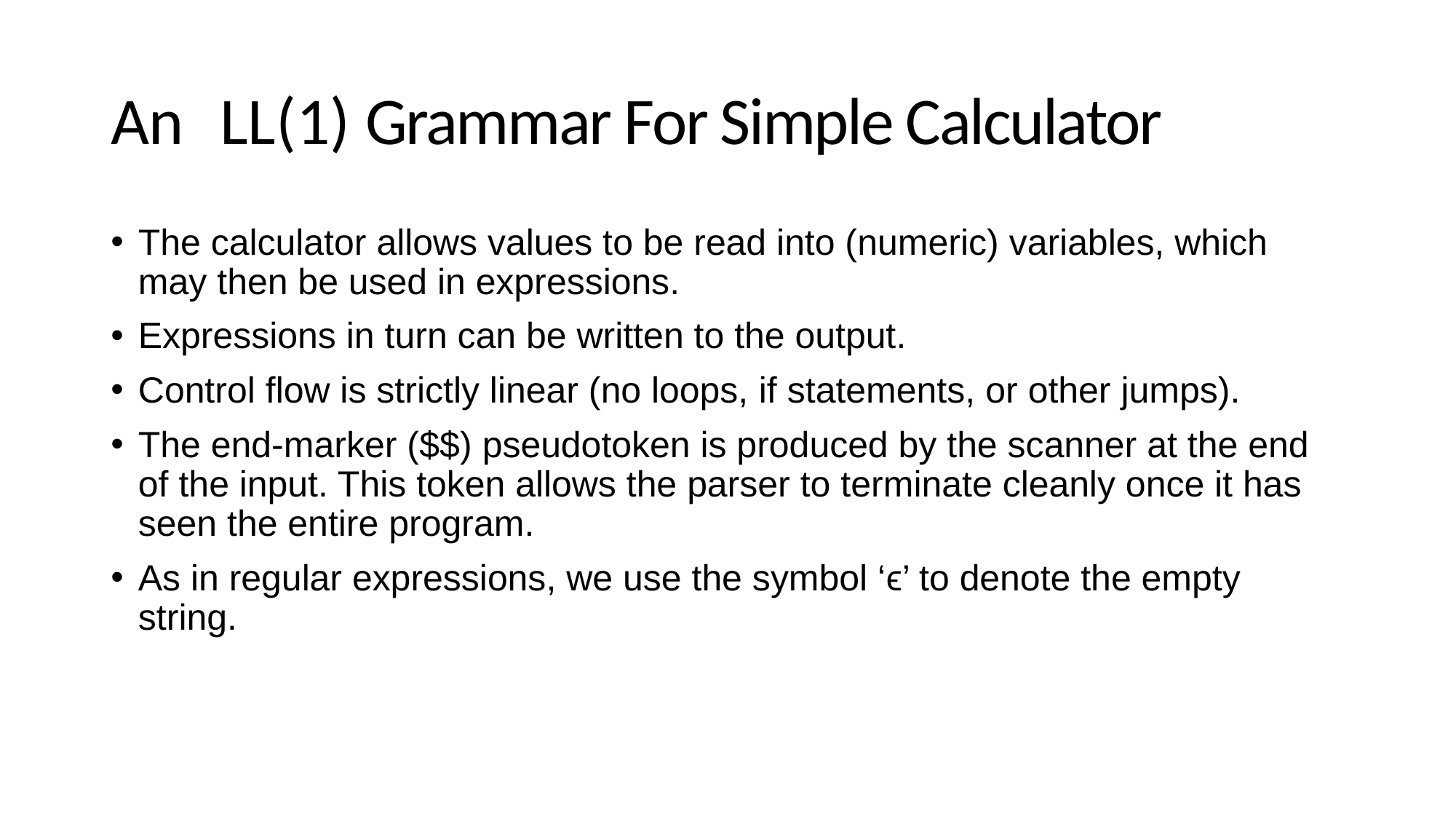

# An	LL(1) Grammar For Simple Calculator
The calculator allows values to be read into (numeric) variables, which may then be used in expressions.
Expressions in turn can be written to the output.
Control flow is strictly linear (no loops, if statements, or other jumps).
The end-marker ($$) pseudotoken is produced by the scanner at the end of the input. This token allows the parser to terminate cleanly once it has seen the entire program.
As in regular expressions, we use the symbol ‘ϵ’ to denote the empty string.